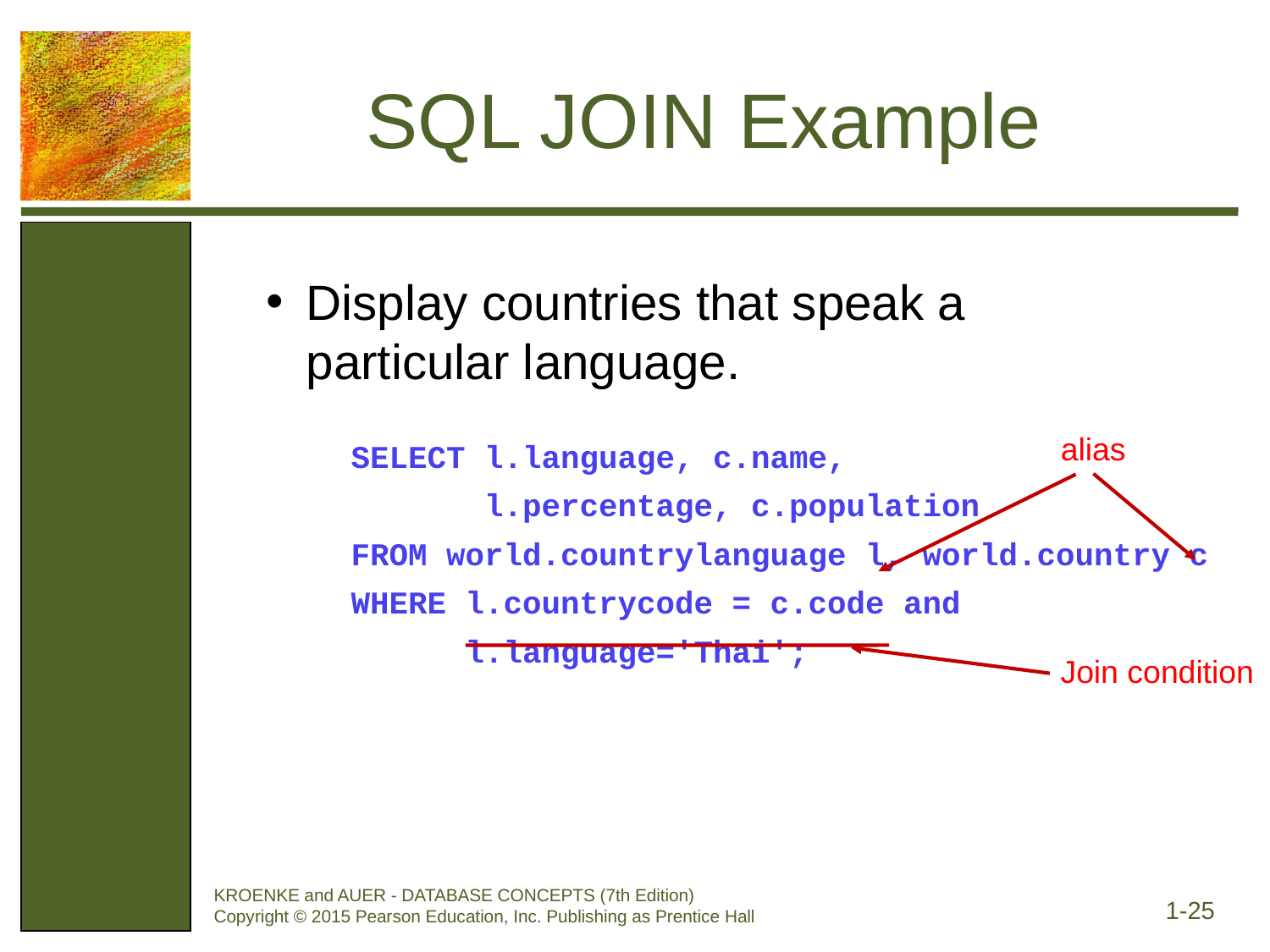

# SQL JOIN Example
Display countries that speak a particular language.
alias
SELECT l.language, c.name,
       l.percentage, c.population
FROM world.countrylanguage l, world.country c
WHERE l.countrycode = c.code and
      l.language='Thai';
Join condition
KROENKE and AUER - DATABASE CONCEPTS (7th Edition)                                      Copyright © 2015 Pearson Education, Inc. Publishing as Prentice Hall
1-25